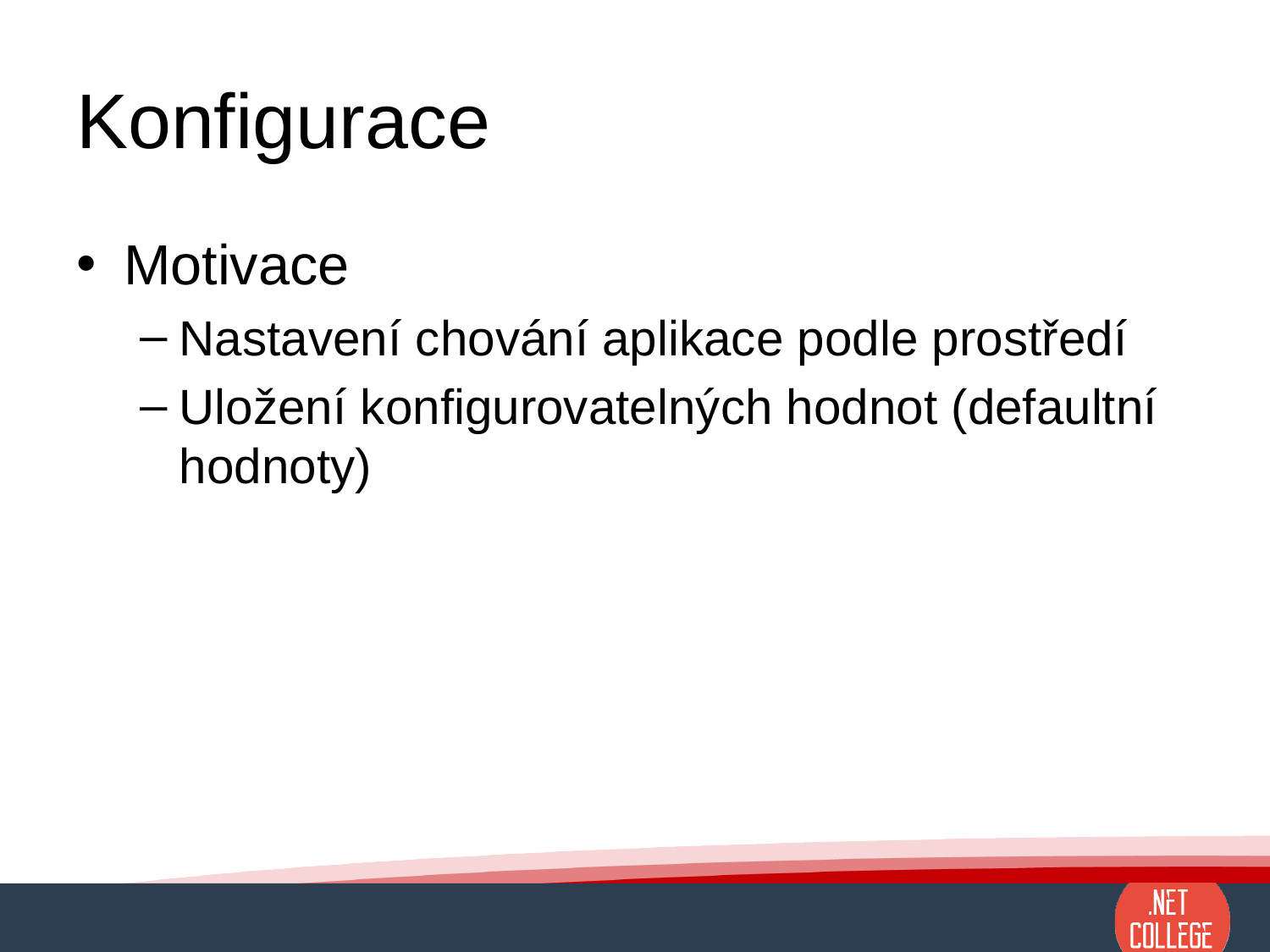

# Konfigurace
Motivace
Nastavení chování aplikace podle prostředí
Uložení konfigurovatelných hodnot (defaultní hodnoty)